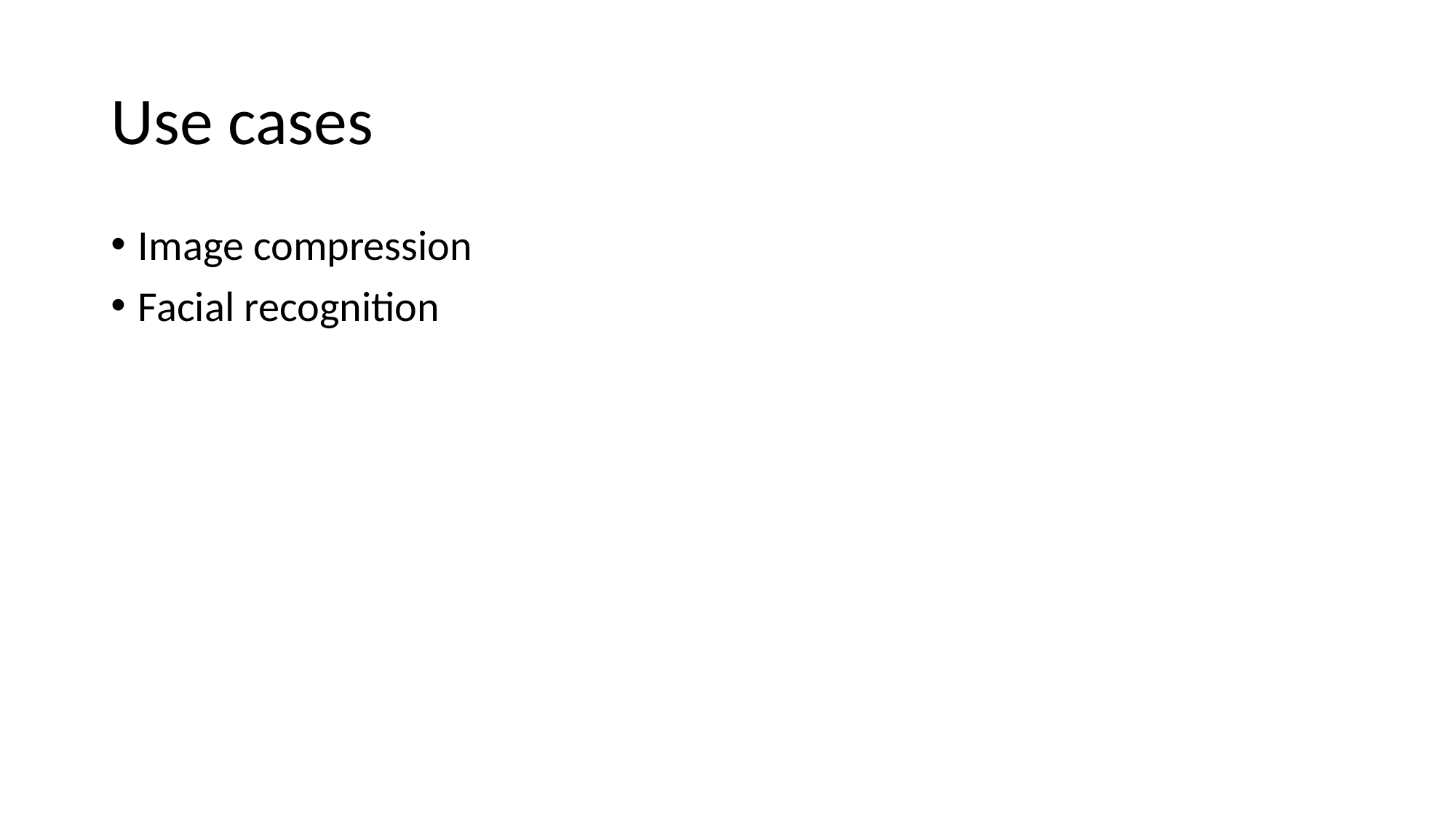

# Use cases
Image compression
Facial recognition